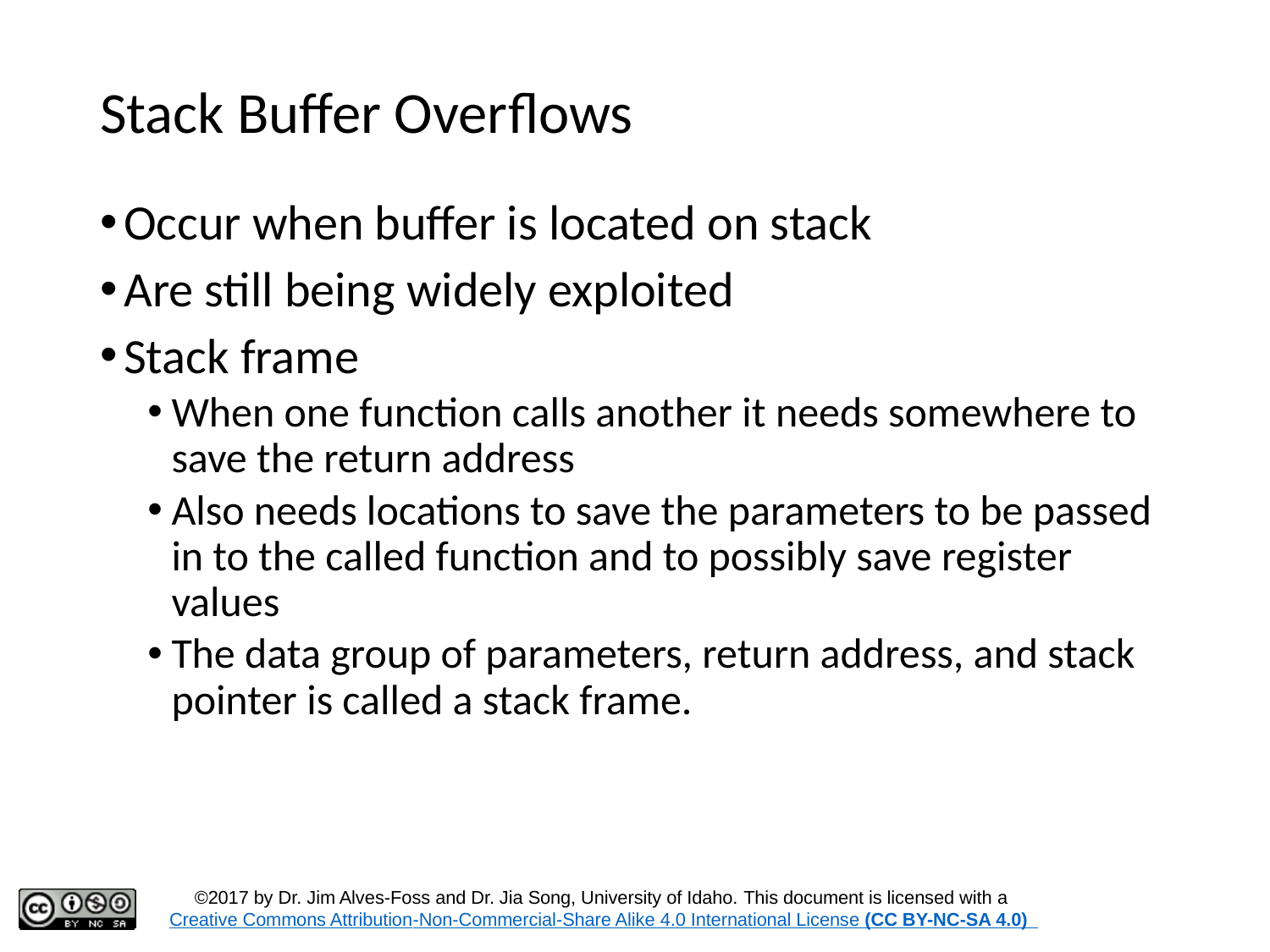

# Stack Buffer Overflows
Occur when buffer is located on stack
Are still being widely exploited
Stack frame
When one function calls another it needs somewhere to save the return address
Also needs locations to save the parameters to be passed in to the called function and to possibly save register values
The data group of parameters, return address, and stack pointer is called a stack frame.